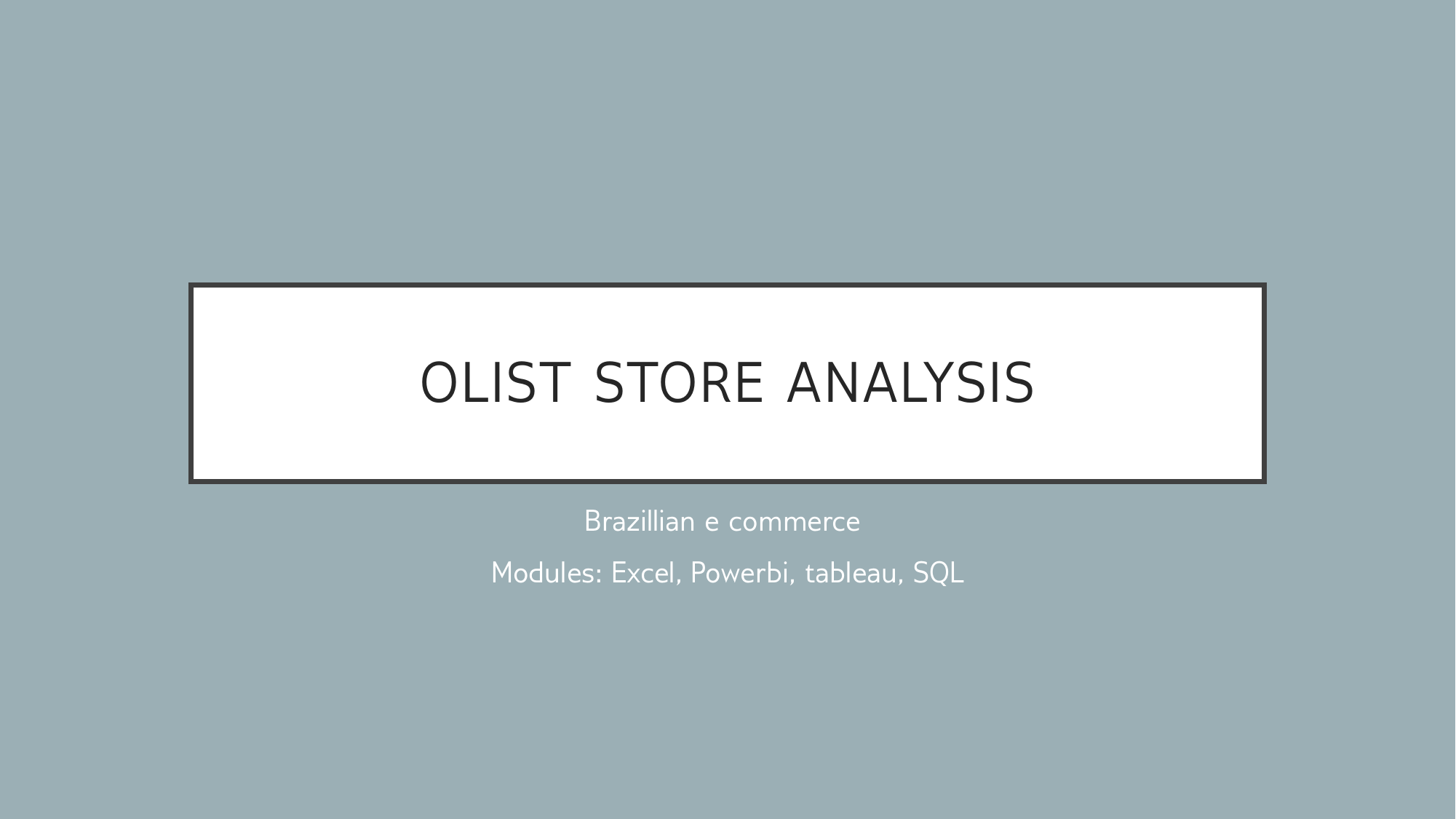

# Olist store analysis
Brazillian e commerce
Modules: Excel, Powerbi, tableau, SQL